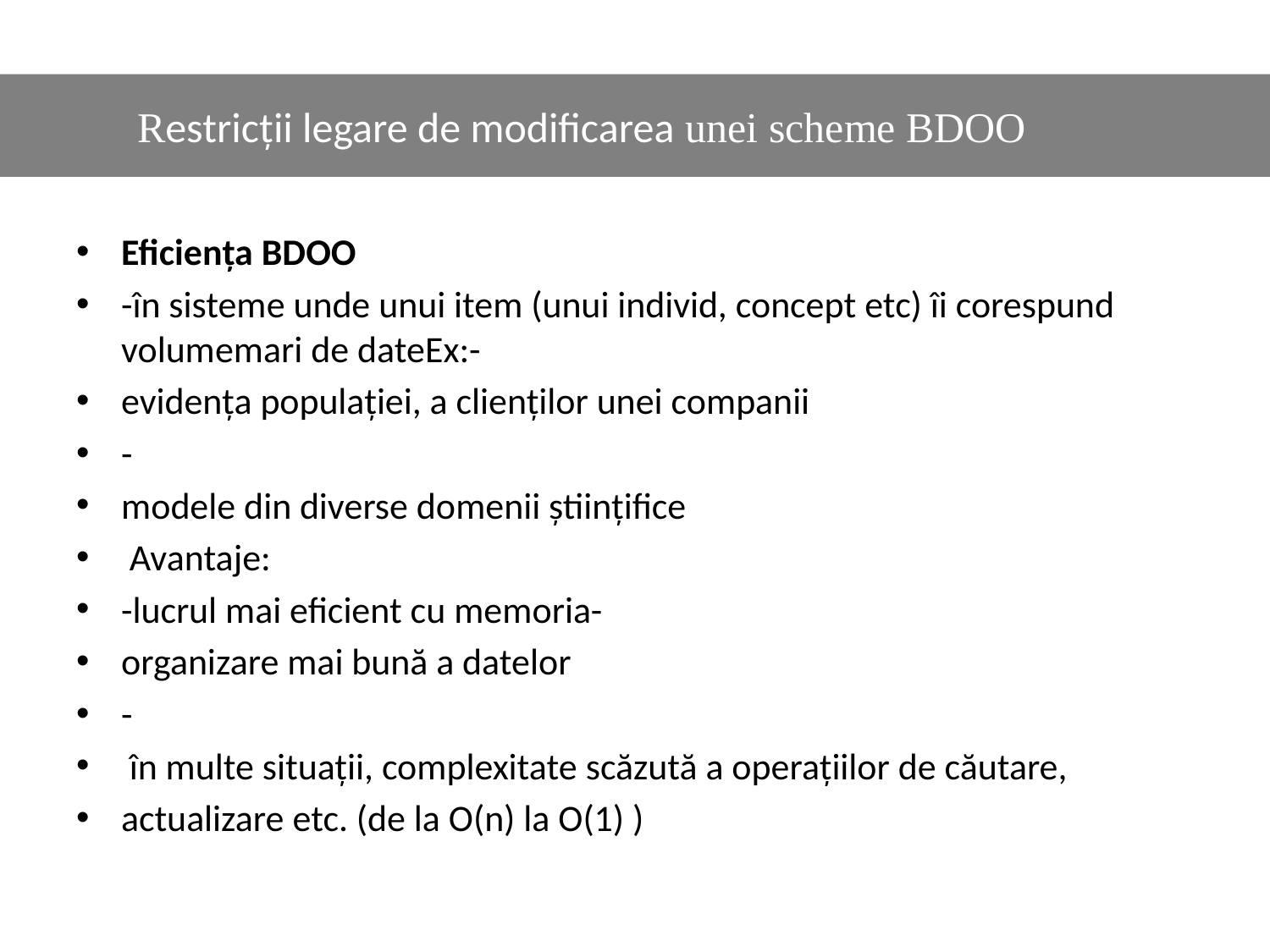

#
	Restricții legare de modificarea unei scheme BDOO
Eficiența BDOO
-în sisteme unde unui item (unui individ, concept etc) îi corespund volumemari de dateEx:-
evidența populației, a clienților unei companii
-
modele din diverse domenii științifice
 Avantaje:
-lucrul mai eficient cu memoria-
organizare mai bună a datelor
-
 în multe situații, complexitate scăzută a operațiilor de căutare,
actualizare etc. (de la O(n) la O(1) )